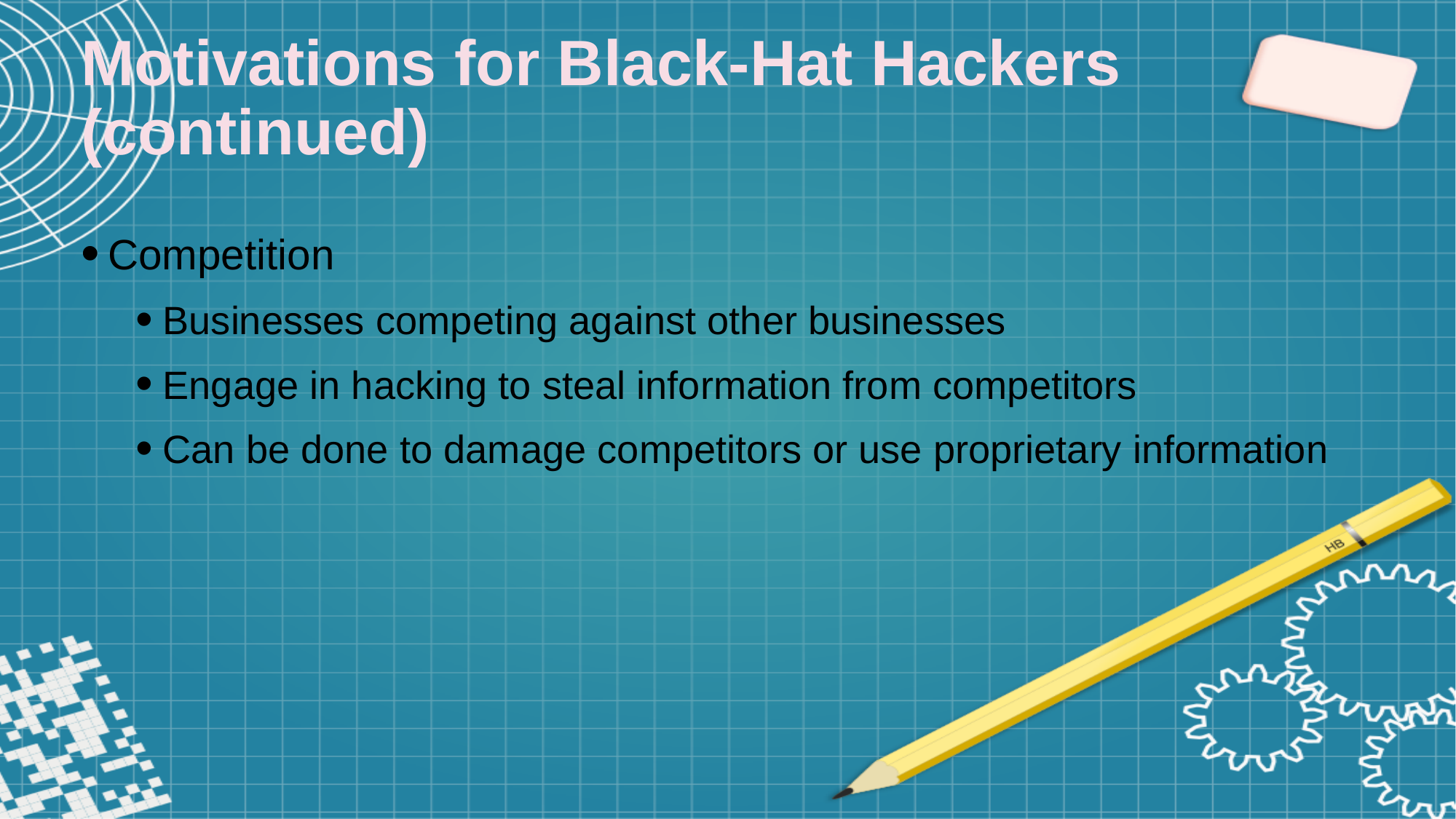

Motivations for Black-Hat Hackers (continued)
Competition
Businesses competing against other businesses
Engage in hacking to steal information from competitors
Can be done to damage competitors or use proprietary information